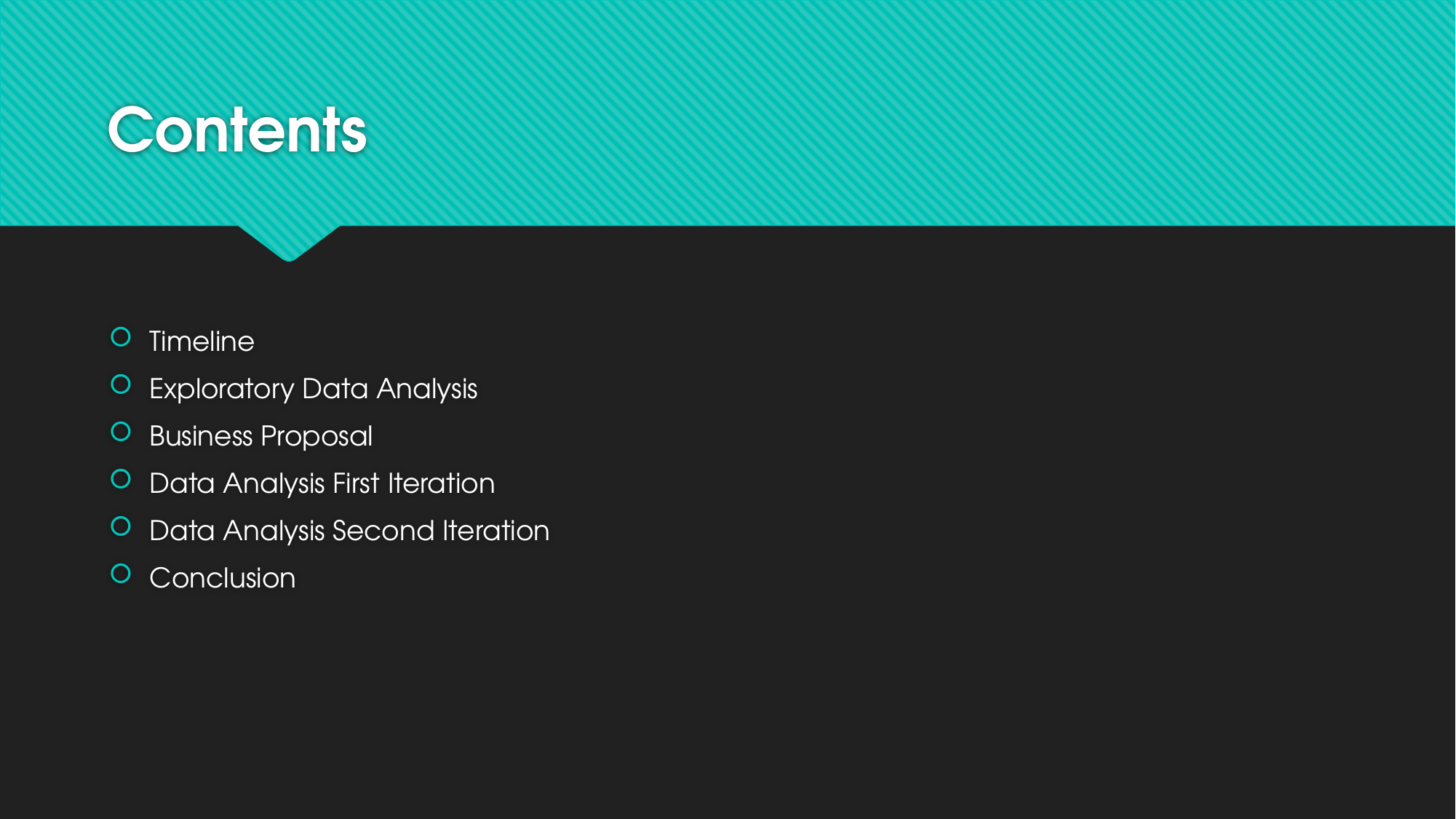

# Contents
Timeline
Exploratory Data Analysis
Business Proposal
Data Analysis First Iteration
Data Analysis Second Iteration
Conclusion